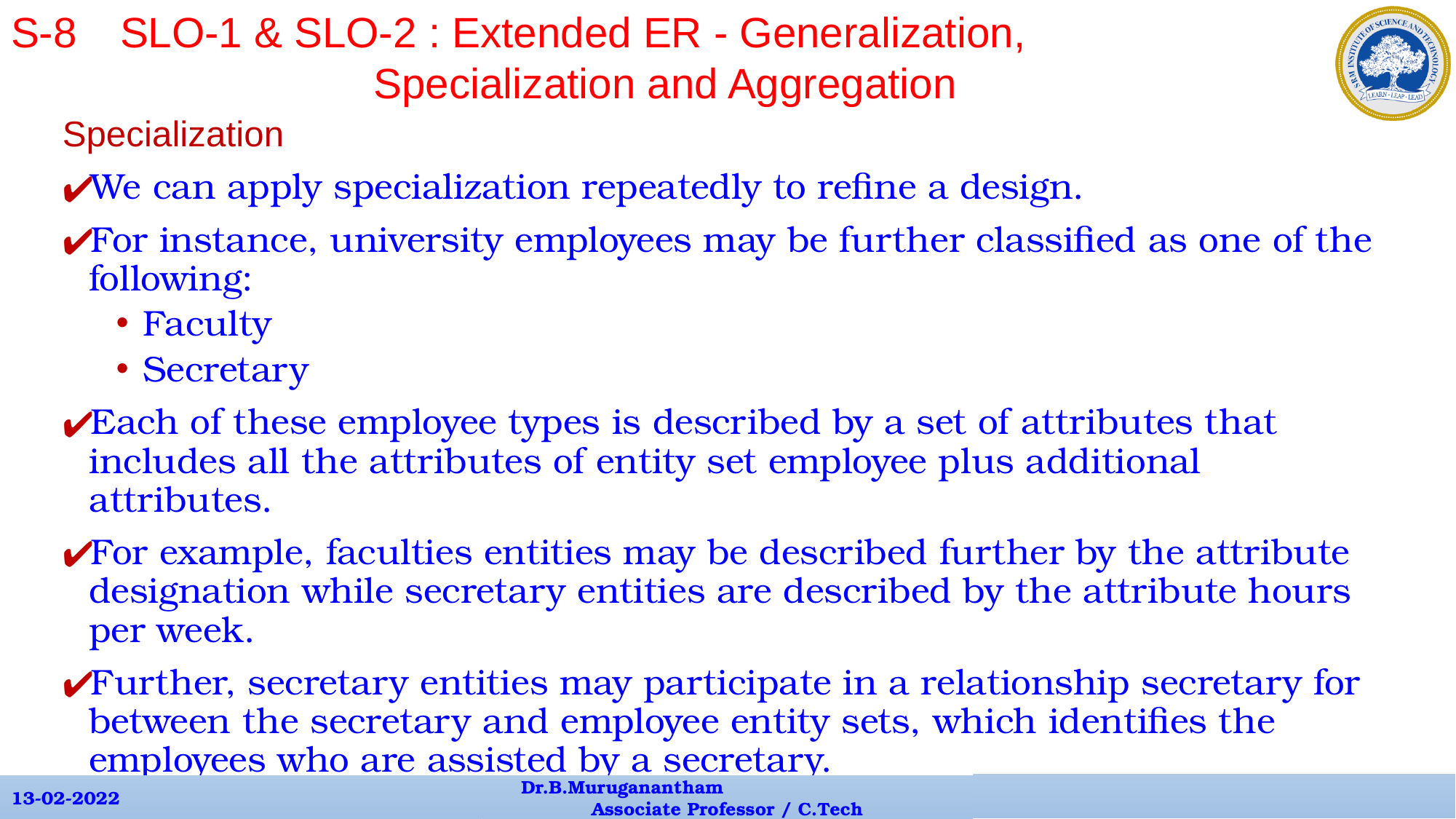

S-8	SLO-1 & SLO-2 : Extended ER - Generalization, 					   Specialization and Aggregation
Specialization
We can apply specialization repeatedly to refine a design.
For instance, university employees may be further classified as one of the following:
Faculty
Secretary
Each of these employee types is described by a set of attributes that includes all the attributes of entity set employee plus additional attributes.
For example, faculties entities may be described further by the attribute designation while secretary entities are described by the attribute hours per week.
Further, secretary entities may participate in a relationship secretary for between the secretary and employee entity sets, which identifies the employees who are assisted by a secretary.
83
13-02-2022
Dr.B.Muruganantham                                   Associate Professor / C.Tech